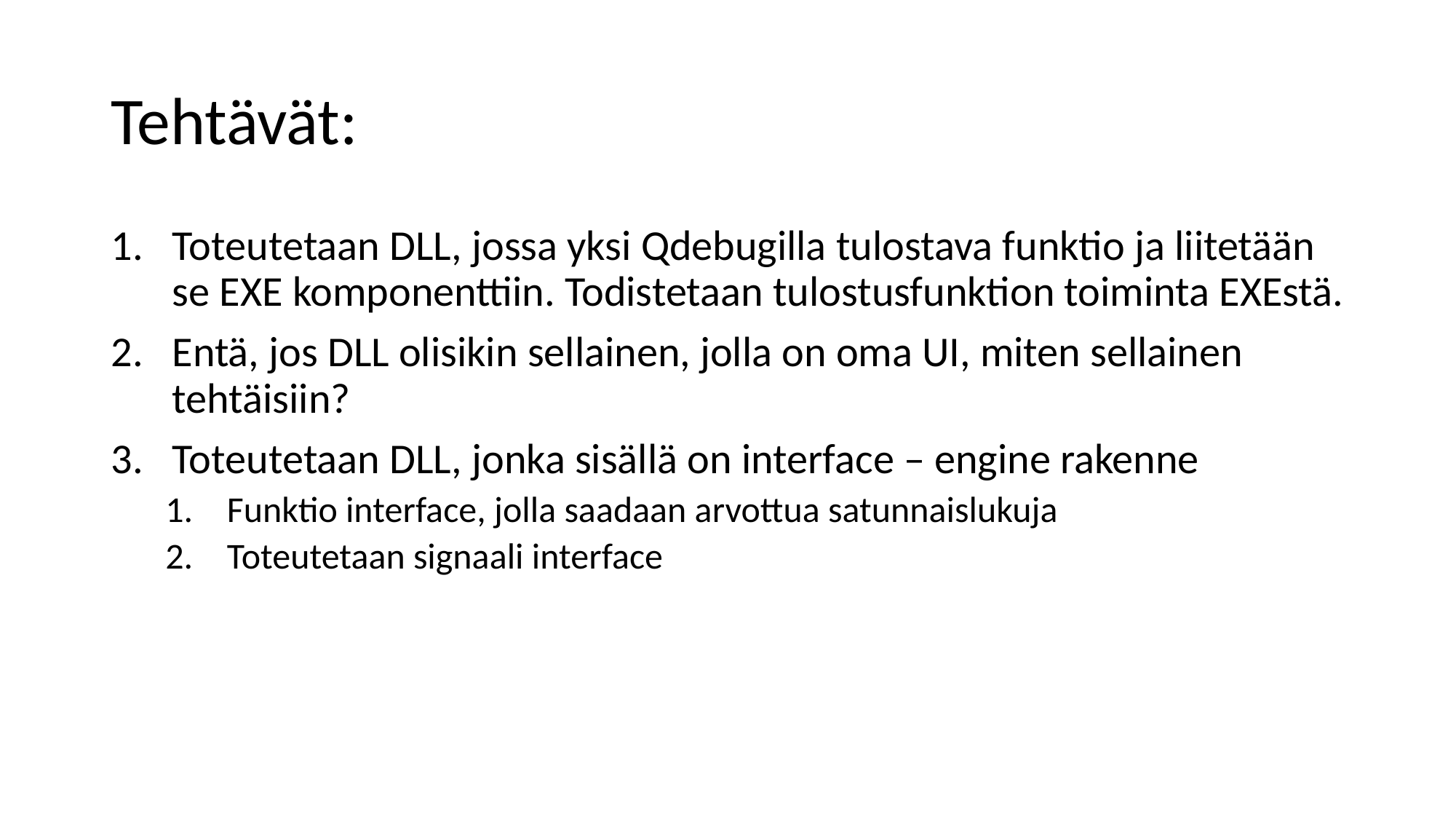

# Tehtävät:
Toteutetaan DLL, jossa yksi Qdebugilla tulostava funktio ja liitetään se EXE komponenttiin. Todistetaan tulostusfunktion toiminta EXEstä.
Entä, jos DLL olisikin sellainen, jolla on oma UI, miten sellainen tehtäisiin?
Toteutetaan DLL, jonka sisällä on interface – engine rakenne
Funktio interface, jolla saadaan arvottua satunnaislukuja
Toteutetaan signaali interface